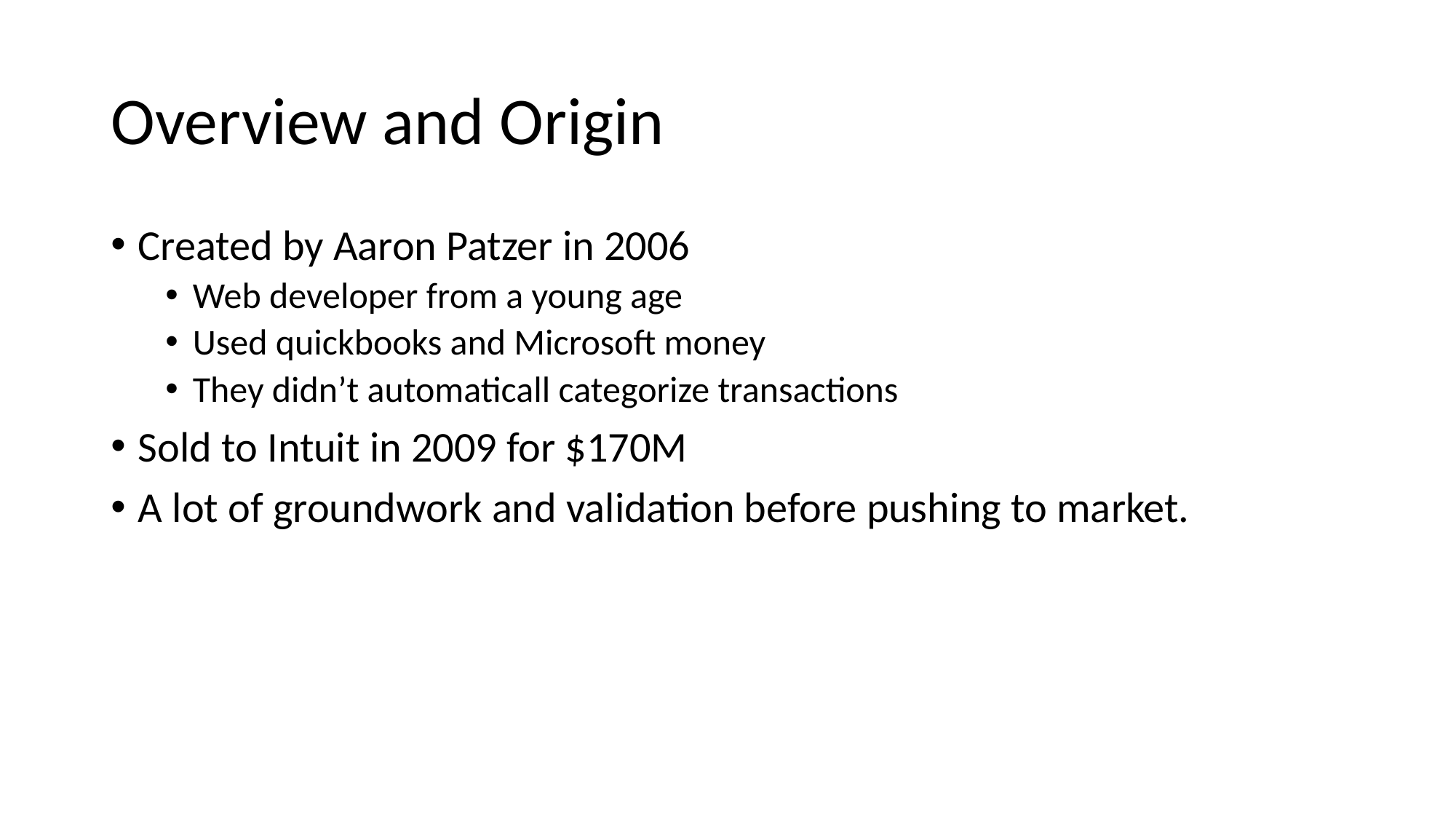

# Overview and Origin
Created by Aaron Patzer in 2006
Web developer from a young age
Used quickbooks and Microsoft money
They didn’t automaticall categorize transactions
Sold to Intuit in 2009 for $170M
A lot of groundwork and validation before pushing to market.